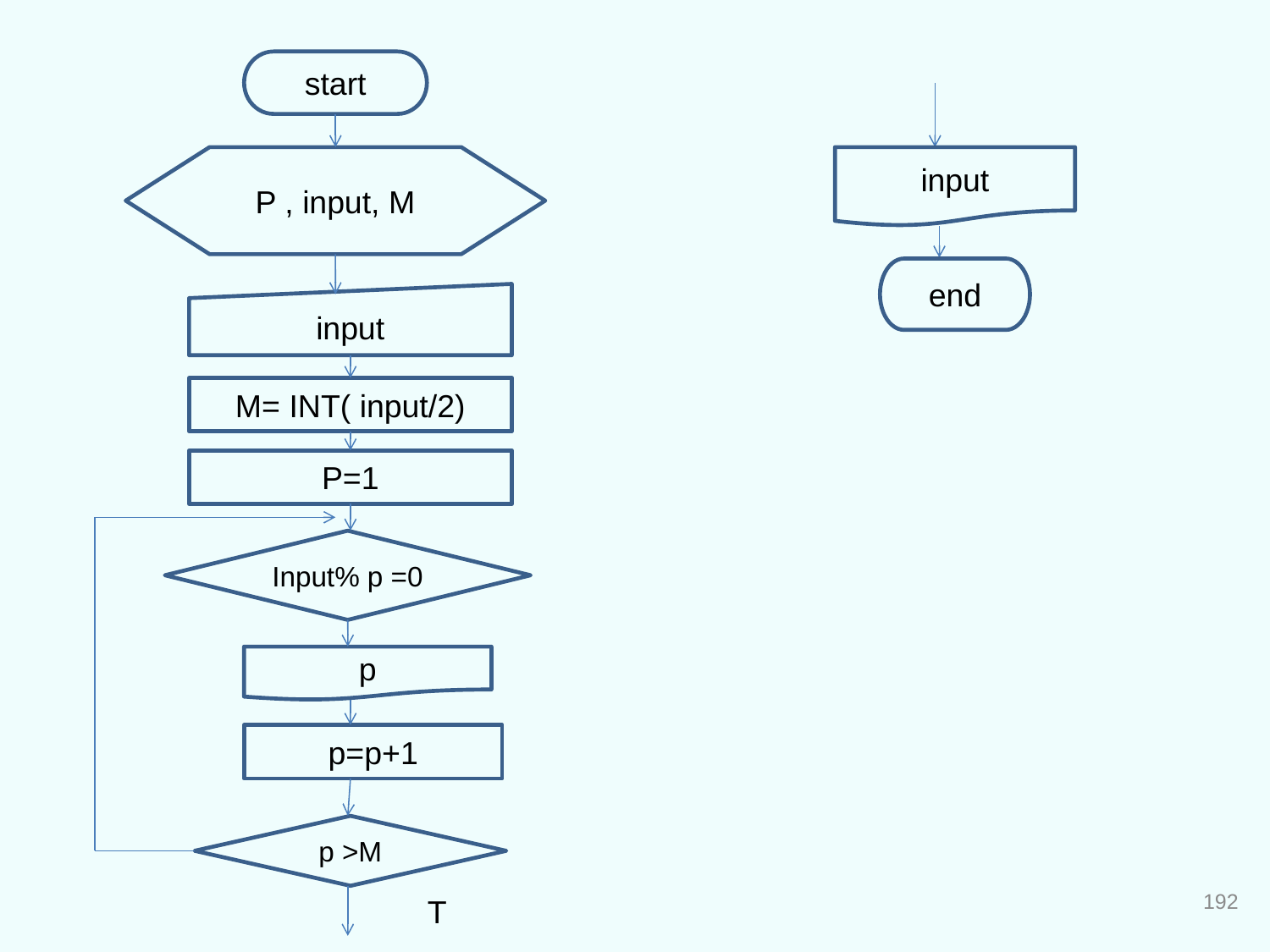

start
P , input, M
input
M= INT( input/2)
P=1
Input% p =0
p
p=p+1
p >M
T
input
end
192